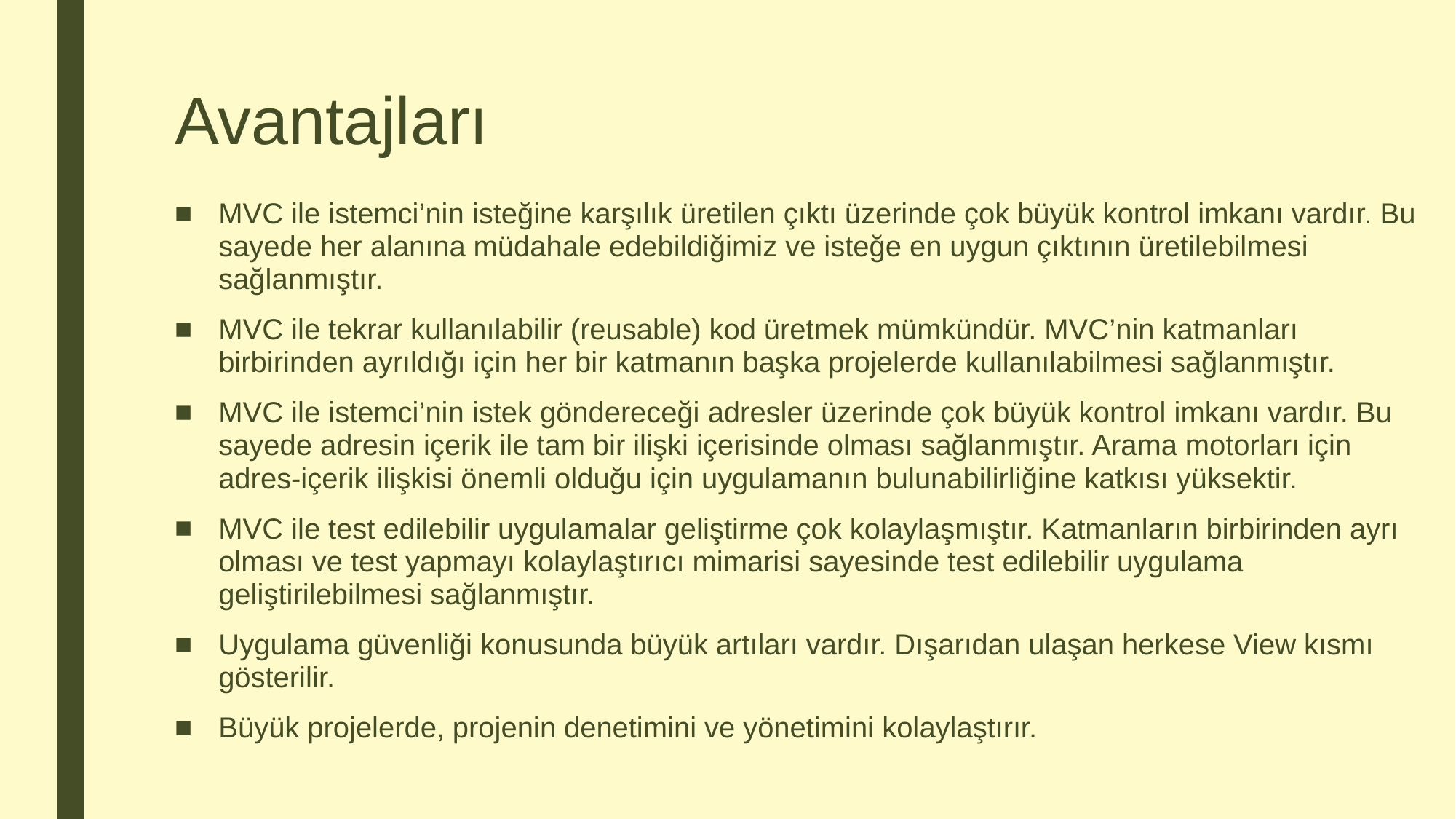

# Avantajları
MVC ile istemci’nin isteğine karşılık üretilen çıktı üzerinde çok büyük kontrol imkanı vardır. Bu sayede her alanına müdahale edebildiğimiz ve isteğe en uygun çıktının üretilebilmesi sağlanmıştır.
MVC ile tekrar kullanılabilir (reusable) kod üretmek mümkündür. MVC’nin katmanları birbirinden ayrıldığı için her bir katmanın başka projelerde kullanılabilmesi sağlanmıştır.
MVC ile istemci’nin istek göndereceği adresler üzerinde çok büyük kontrol imkanı vardır. Bu sayede adresin içerik ile tam bir ilişki içerisinde olması sağlanmıştır. Arama motorları için adres-içerik ilişkisi önemli olduğu için uygulamanın bulunabilirliğine katkısı yüksektir.
MVC ile test edilebilir uygulamalar geliştirme çok kolaylaşmıştır. Katmanların birbirinden ayrı olması ve test yapmayı kolaylaştırıcı mimarisi sayesinde test edilebilir uygulama geliştirilebilmesi sağlanmıştır.
Uygulama güvenliği konusunda büyük artıları vardır. Dışarıdan ulaşan herkese View kısmı gösterilir.
Büyük projelerde, projenin denetimini ve yönetimini kolaylaştırır.